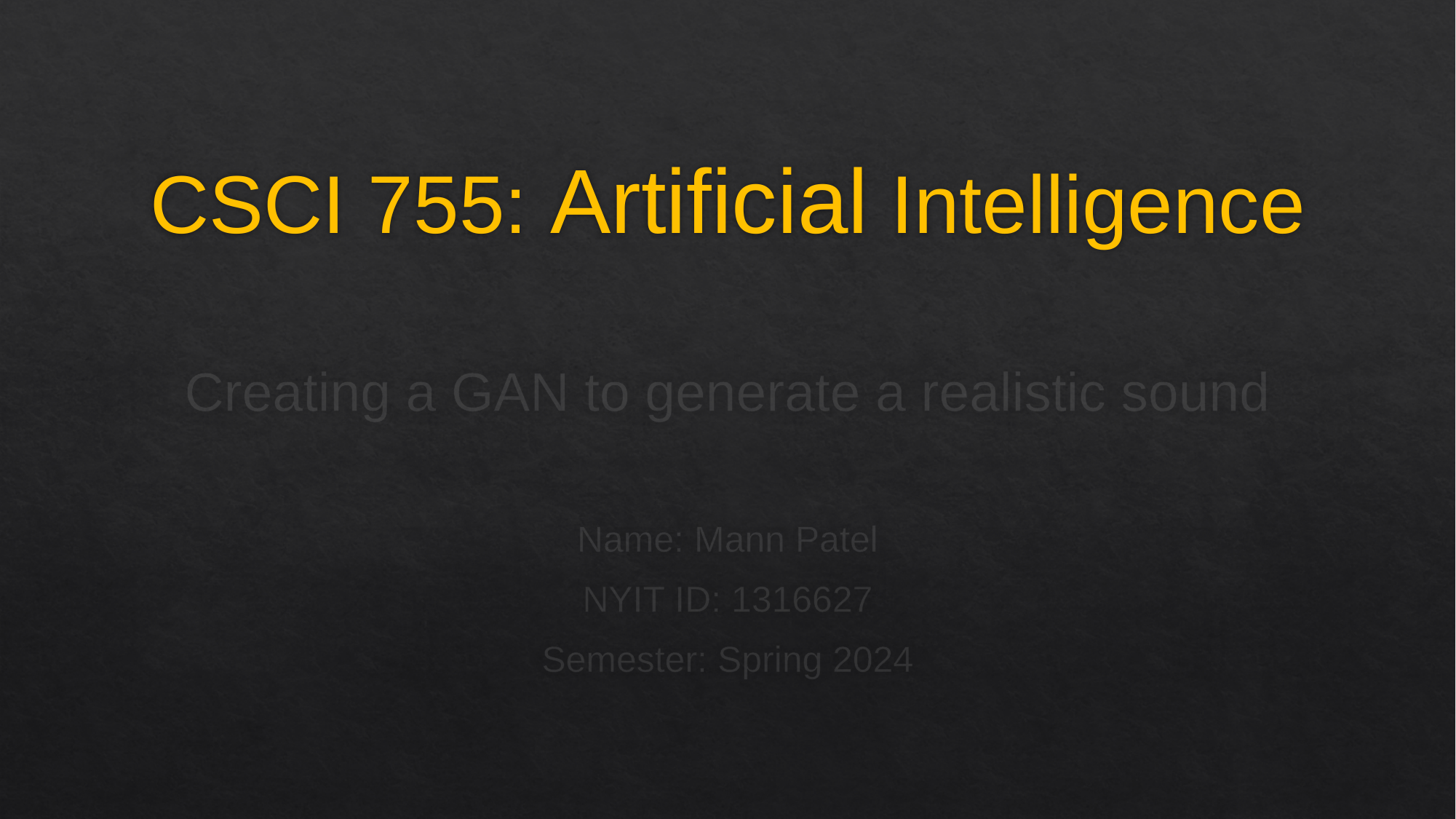

# CSCI 755: Artificial Intelligence
Creating a GAN to generate a realistic sound

Name: Mann Patel
NYIT ID: 1316627
Semester: Spring 2024